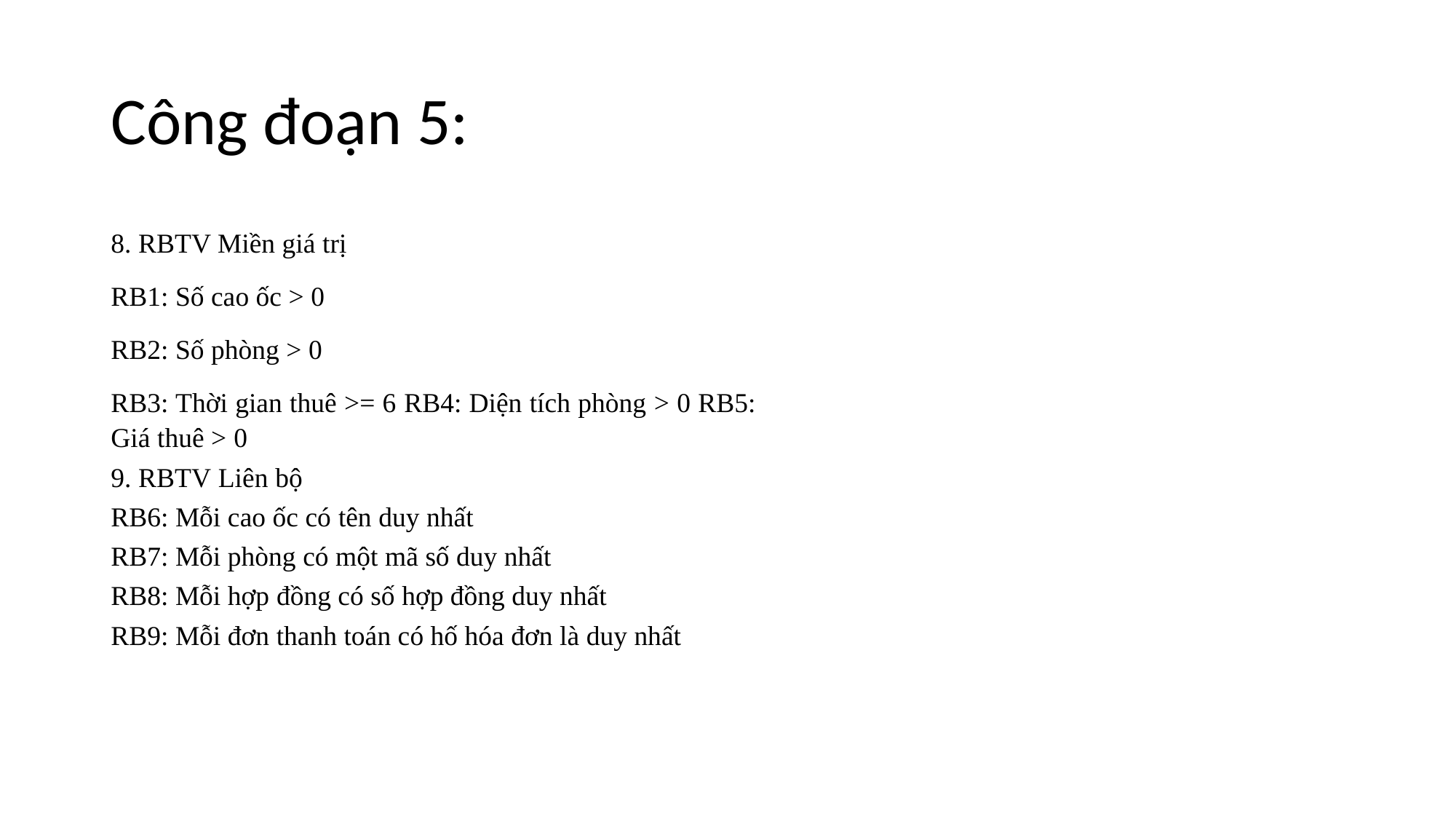

# Công đoạn 5:
8. RBTV Miền giá trị
RB1: Số cao ốc > 0
RB2: Số phòng > 0
RB3: Thời gian thuê >= 6 RB4: Diện tích phòng > 0 RB5: Giá thuê > 0
9. RBTV Liên bộ
RB6: Mỗi cao ốc có tên duy nhất
RB7: Mỗi phòng có một mã số duy nhất
RB8: Mỗi hợp đồng có số hợp đồng duy nhất
RB9: Mỗi đơn thanh toán có hố hóa đơn là duy nhất